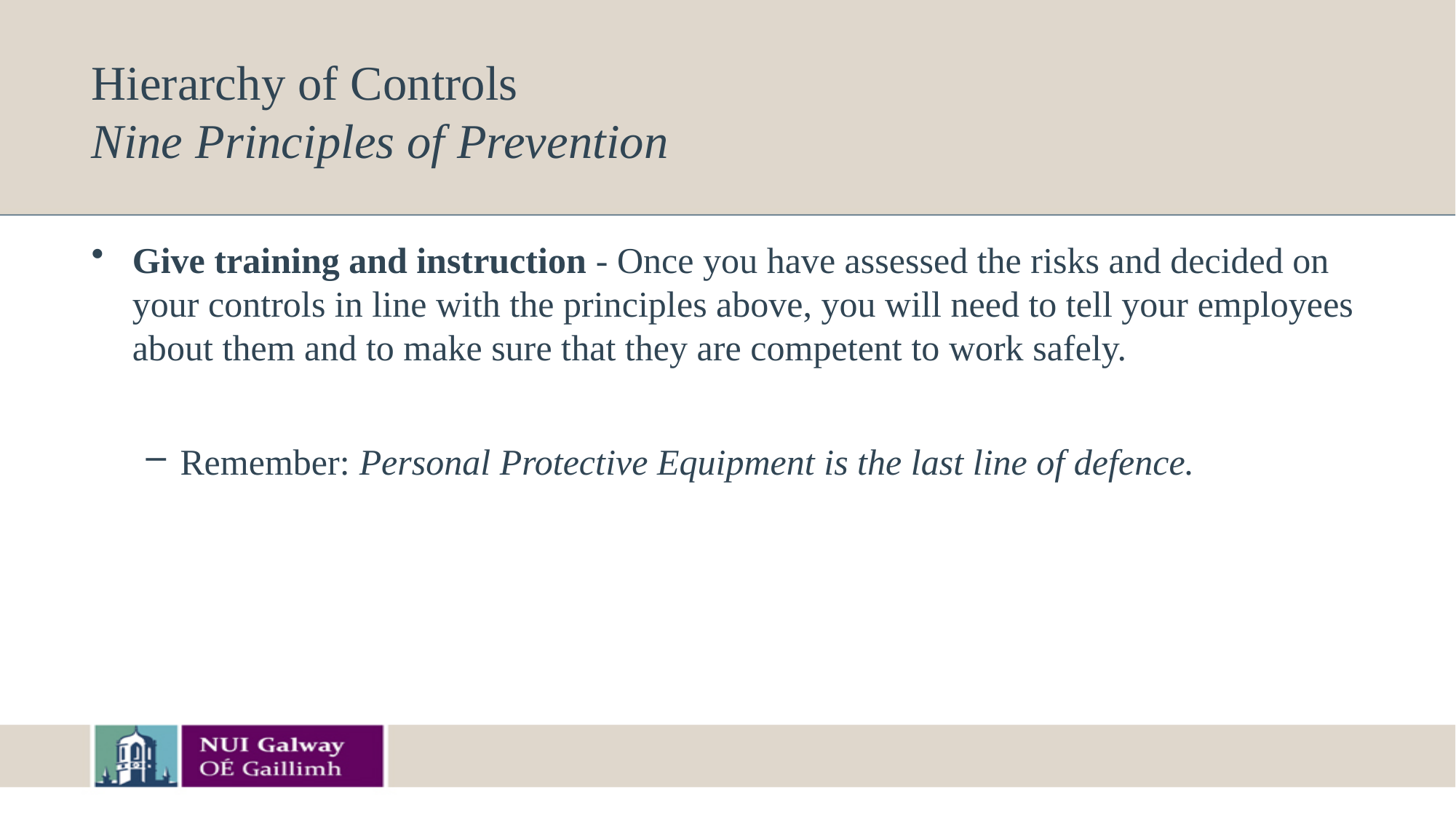

# Hierarchy of Controls Nine Principles of Prevention
Give training and instruction - Once you have assessed the risks and decided on your controls in line with the principles above, you will need to tell your employees about them and to make sure that they are competent to work safely.

Remember: Personal Protective Equipment is the last line of defence.